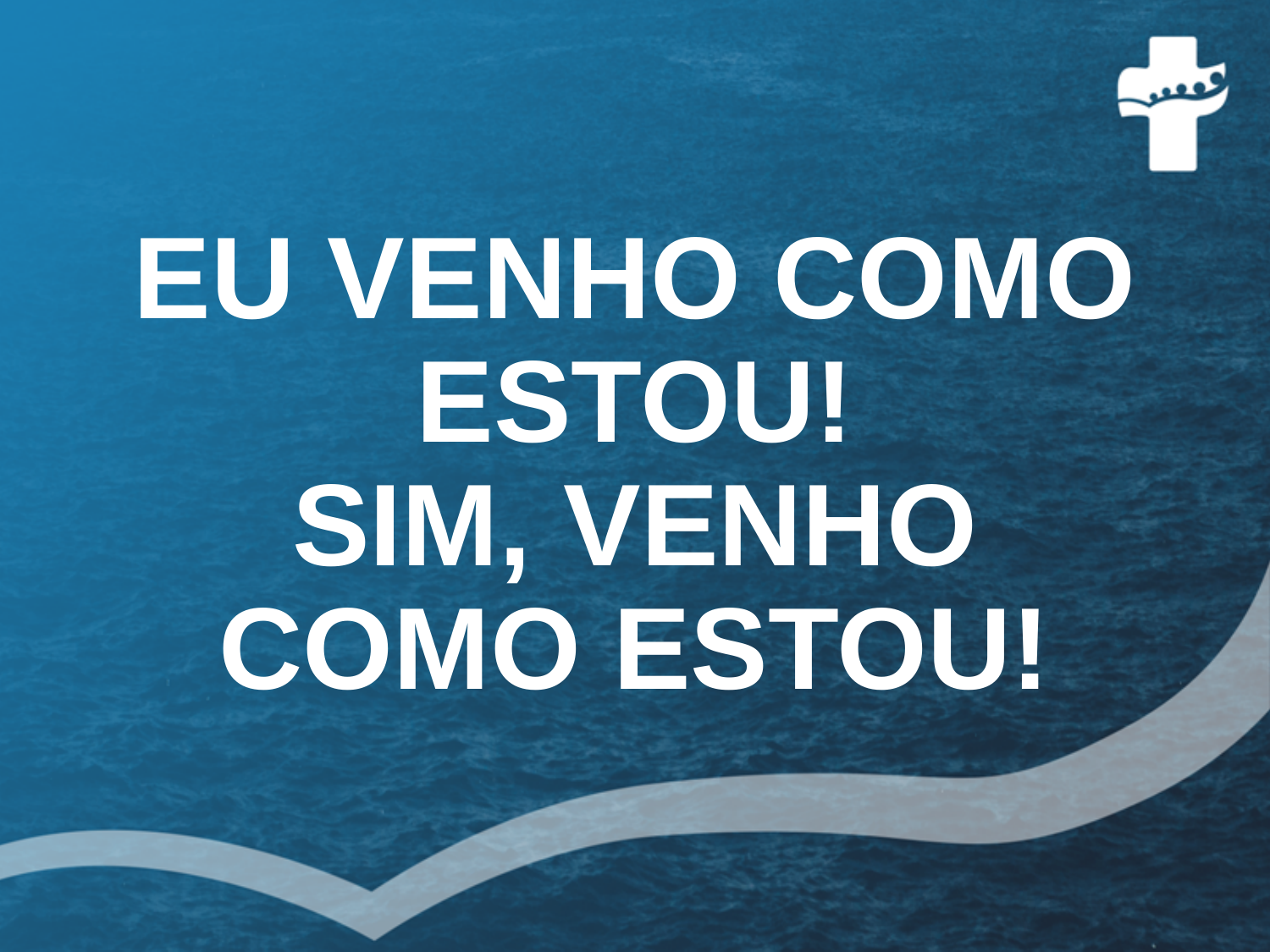

# EU VENHO COMO ESTOU! SIM, VENHO COMO ESTOU!